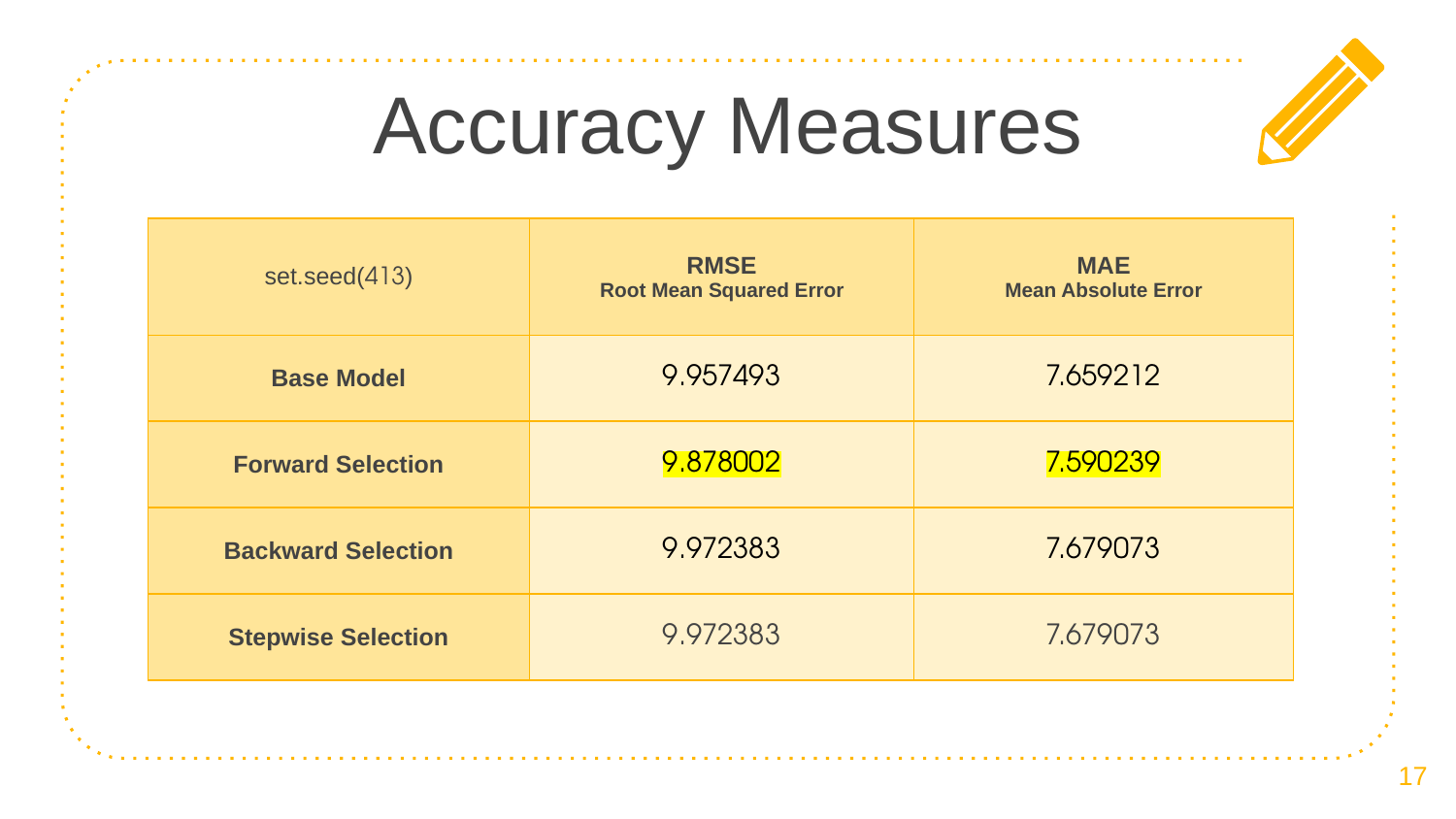

# Accuracy Measures
| set.seed(413) | RMSE Root Mean Squared Error | MAE Mean Absolute Error |
| --- | --- | --- |
| Base Model | 9.957493 | 7.659212 |
| Forward Selection | 9.878002 | 7.590239 |
| Backward Selection | 9.972383 | 7.679073 |
| Stepwise Selection | 9.972383 | 7.679073 |
17